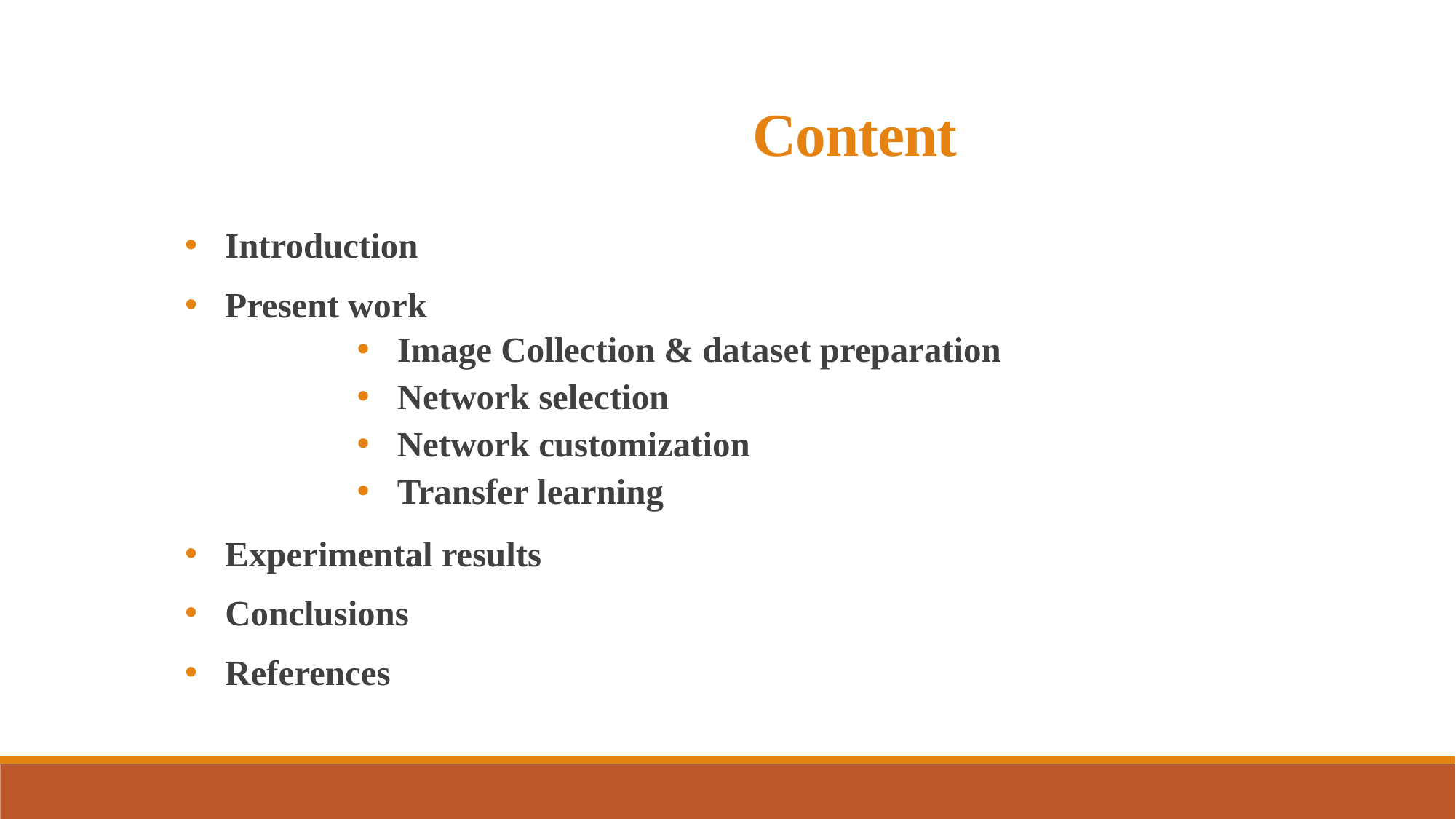

Content
Introduction
Present work
Image Collection & dataset preparation
Network selection
Network customization
Transfer learning
Experimental results
Conclusions
References